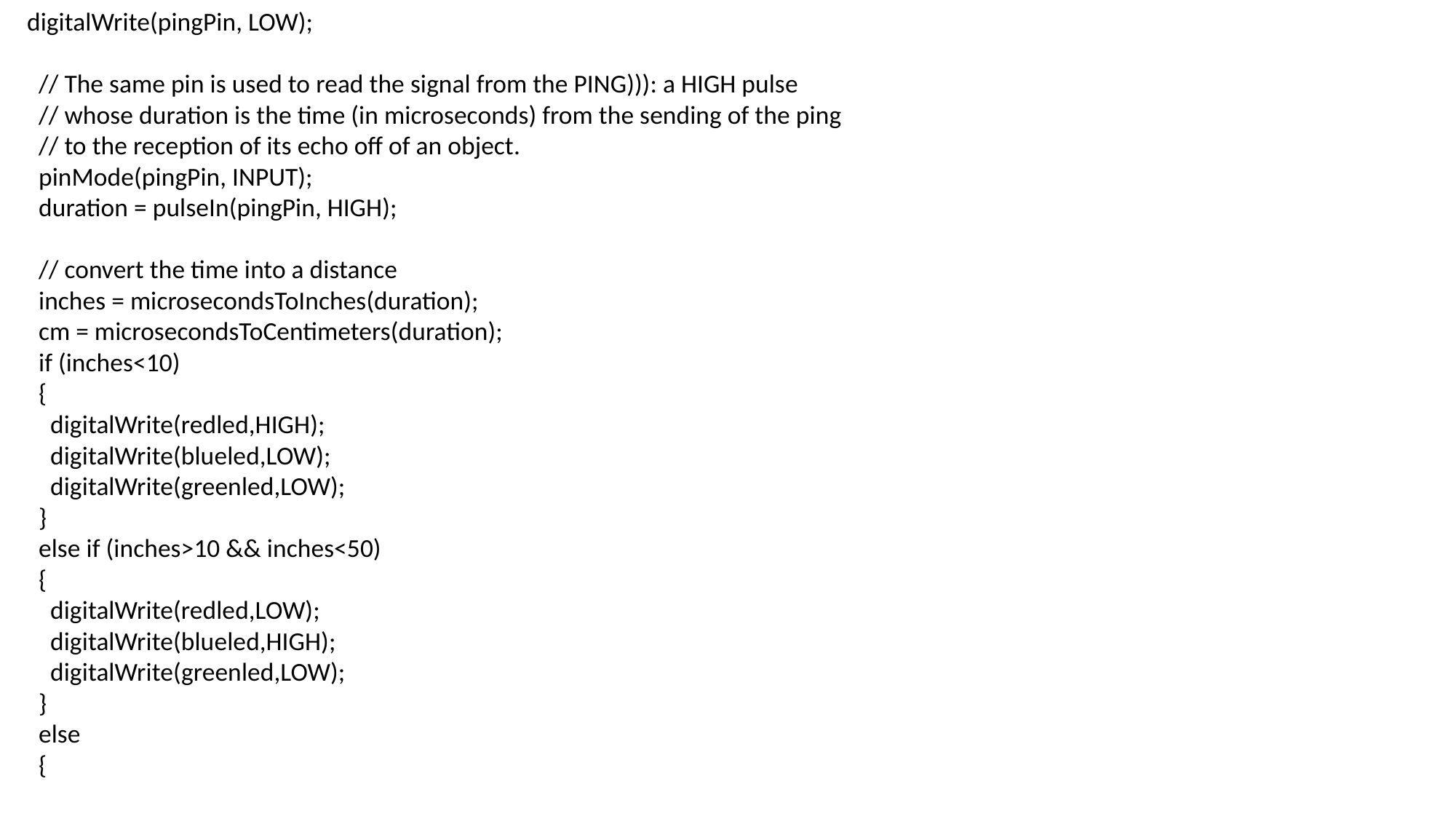

digitalWrite(pingPin, LOW);

  // The same pin is used to read the signal from the PING))): a HIGH pulse
  // whose duration is the time (in microseconds) from the sending of the ping
  // to the reception of its echo off of an object.
  pinMode(pingPin, INPUT);
  duration = pulseIn(pingPin, HIGH);

  // convert the time into a distance
  inches = microsecondsToInches(duration);
  cm = microsecondsToCentimeters(duration);
  if (inches<10)
  {
    digitalWrite(redled,HIGH);
    digitalWrite(blueled,LOW);
    digitalWrite(greenled,LOW);
  }
  else if (inches>10 && inches<50)
  {
    digitalWrite(redled,LOW);
    digitalWrite(blueled,HIGH);
    digitalWrite(greenled,LOW);
  }
  else
  {